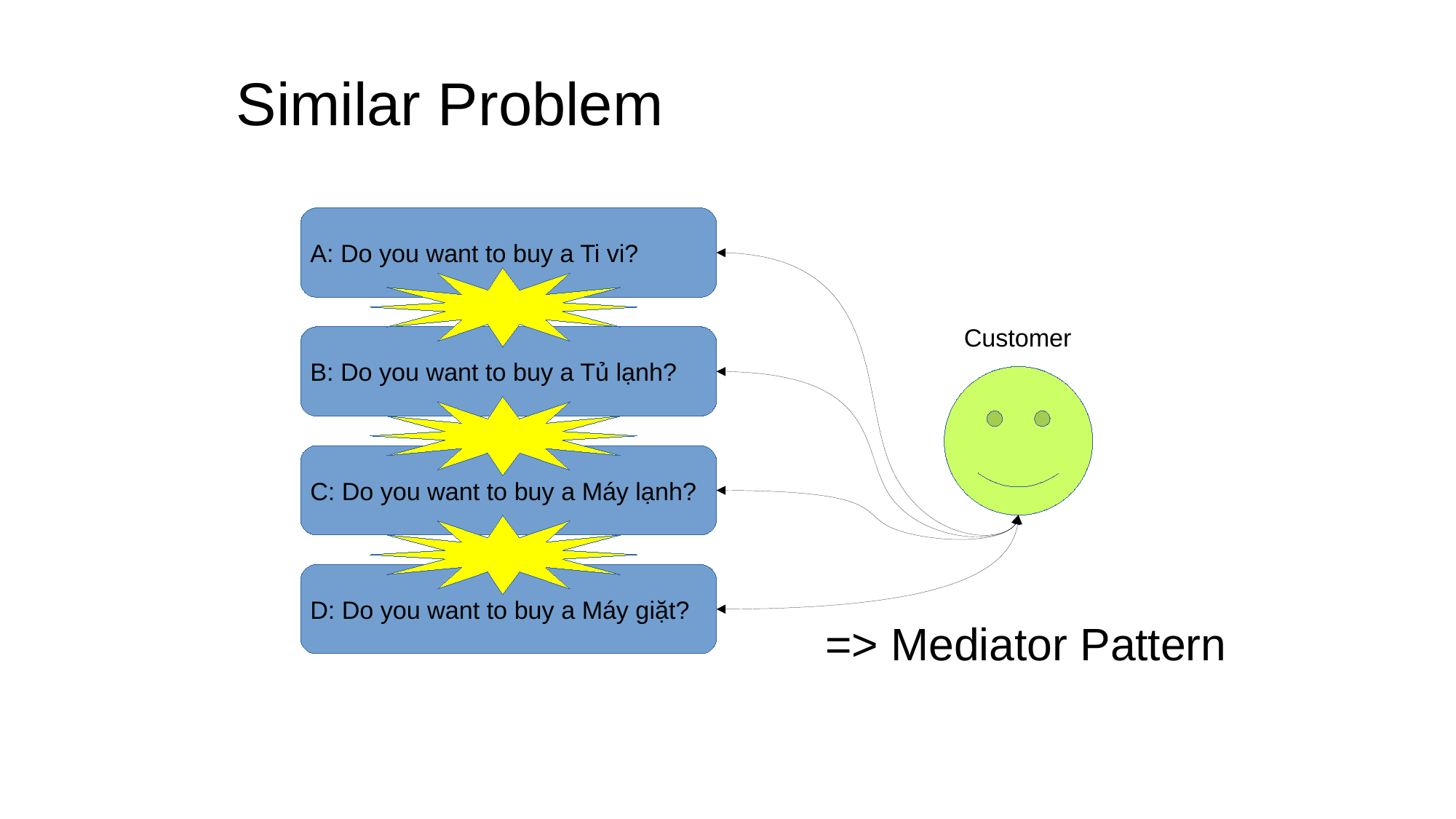

Similar Problem
A: Do you want to buy a Ti vi?

Customer
B: Do you want to buy a Tủ lạnh?

C: Do you want to buy a Máy lạnh?

D: Do you want to buy a Máy giặt?
=> Mediator Pattern